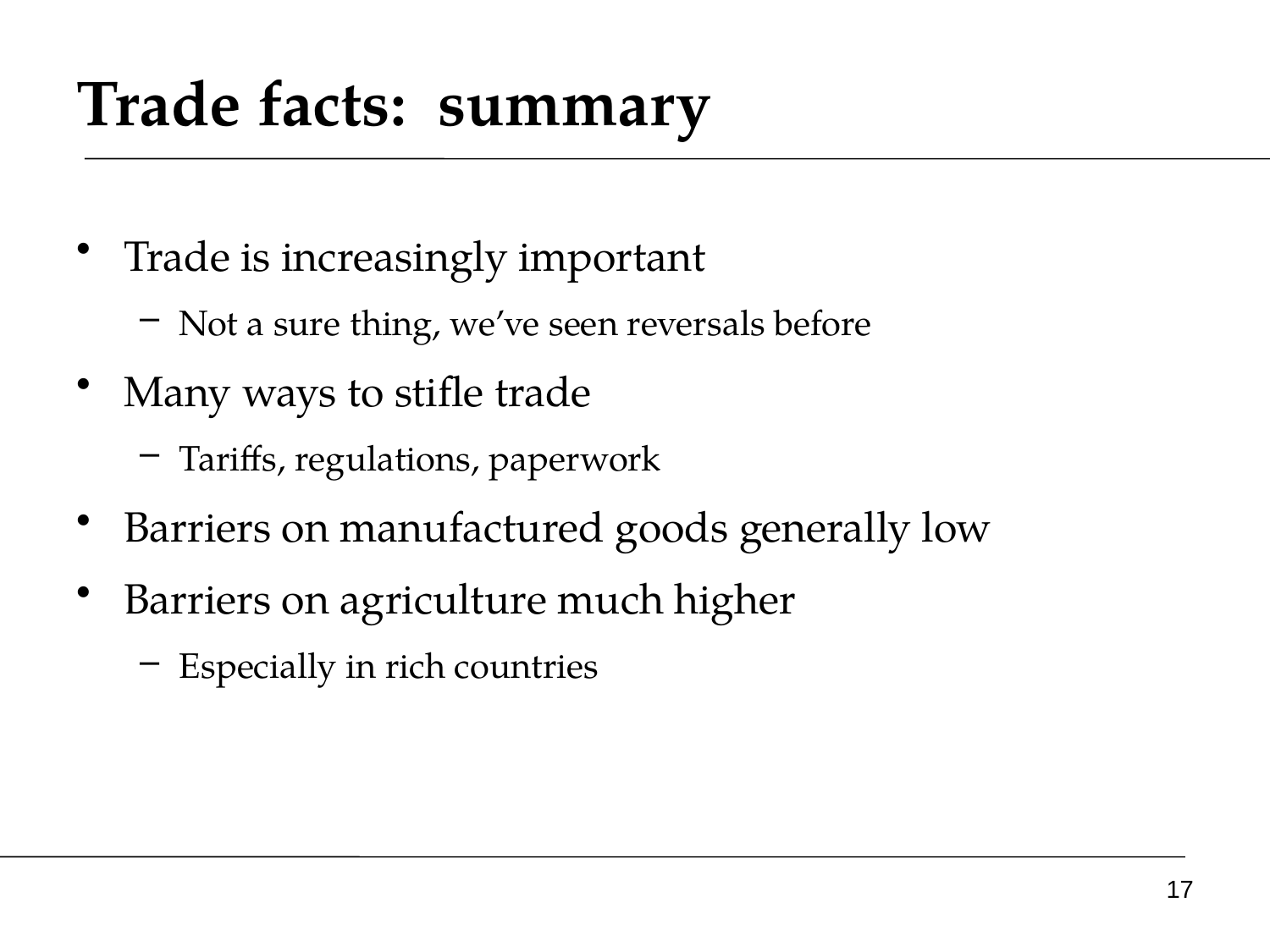

# Trade facts:  summary
Trade is increasingly important
Not a sure thing, we’ve seen reversals before
Many ways to stifle trade
Tariffs, regulations, paperwork
Barriers on manufactured goods generally low
Barriers on agriculture much higher
Especially in rich countries

17